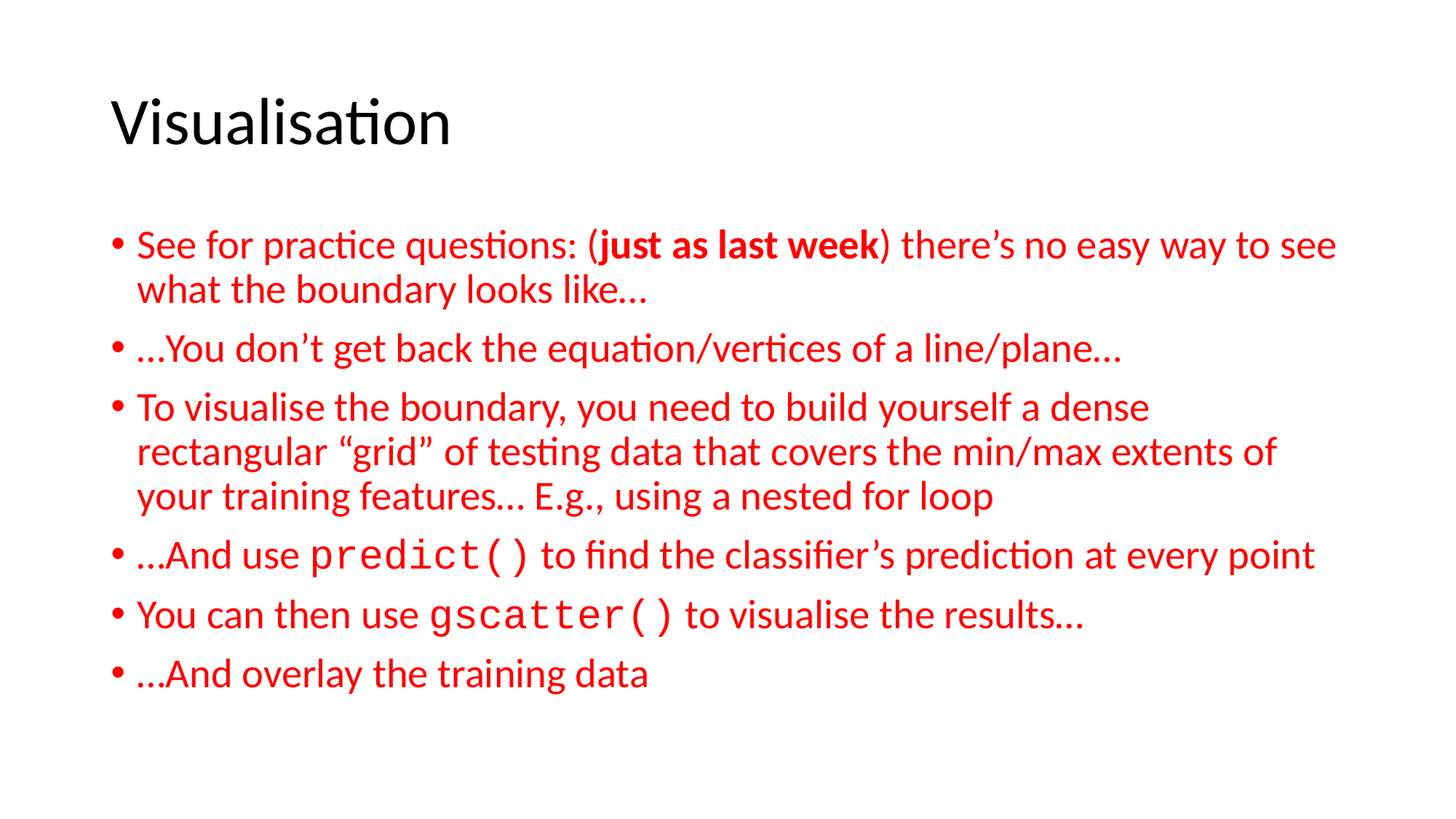

# Visualisation
See for practice questions: (just as last week) there’s no easy way to see what the boundary looks like…
…You don’t get back the equation/vertices of a line/plane…
To visualise the boundary, you need to build yourself a dense rectangular “grid” of testing data that covers the min/max extents of your training features… E.g., using a nested for loop
…And use predict() to find the classifier’s prediction at every point
You can then use gscatter() to visualise the results…
…And overlay the training data